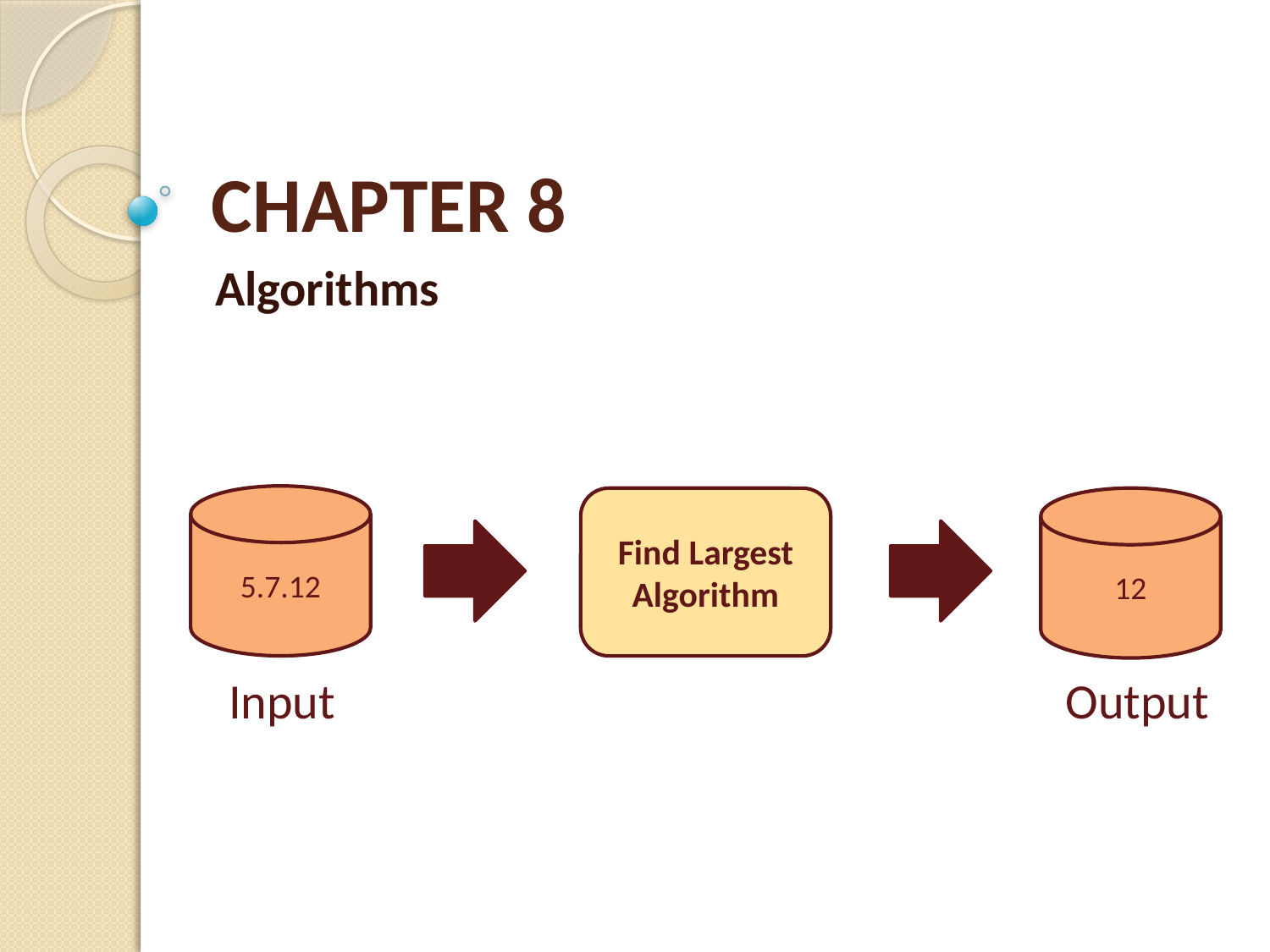

# CHAPTER 8
Algorithms
5.7.12
Find Largest Algorithm
12

Input
Output